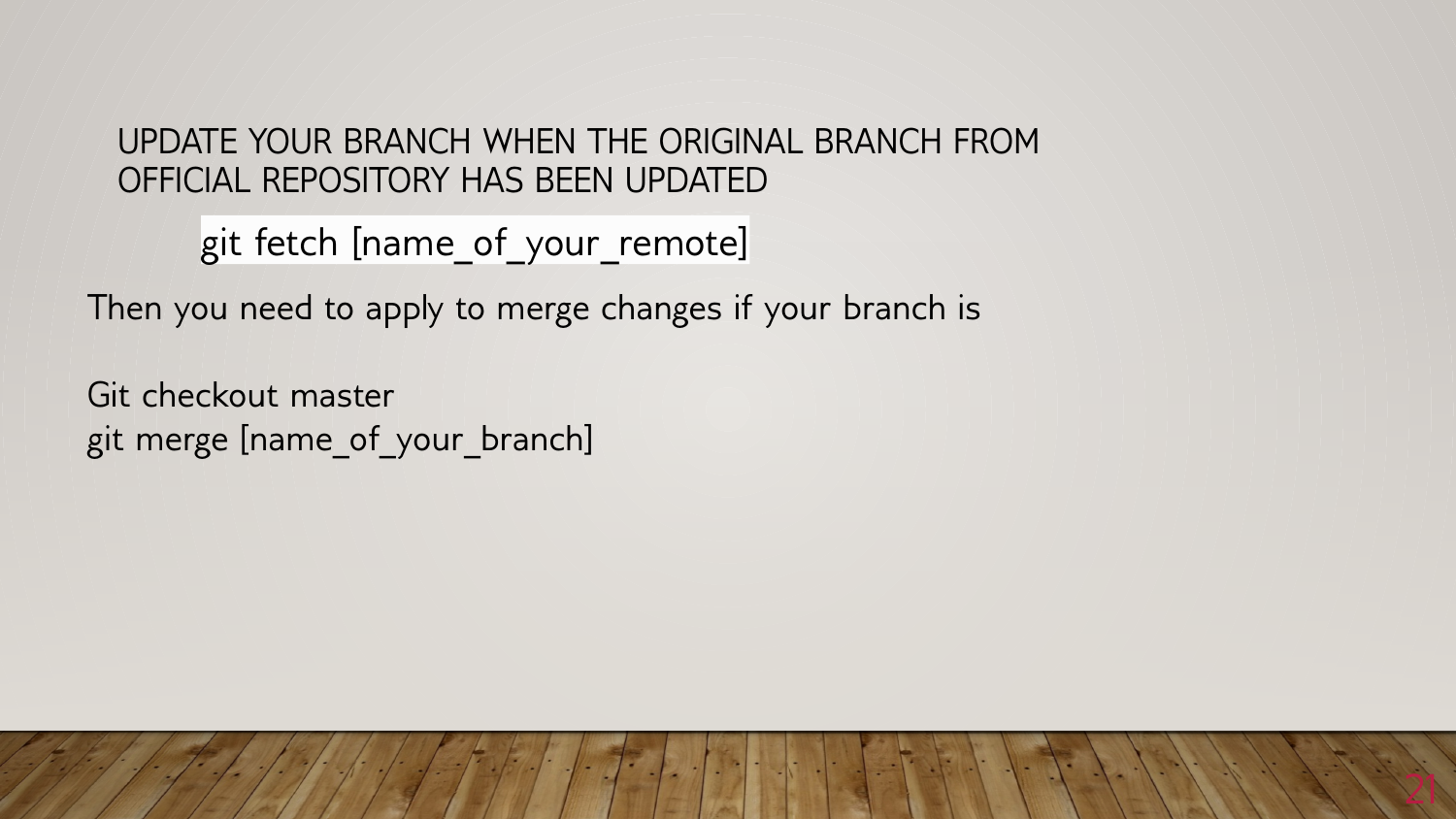

# Update your branch when the original branch from official repository has been updated
git fetch [name_of_your_remote]
Then you need to apply to merge changes if your branch is

Git checkout master
git merge [name_of_your_branch]

21